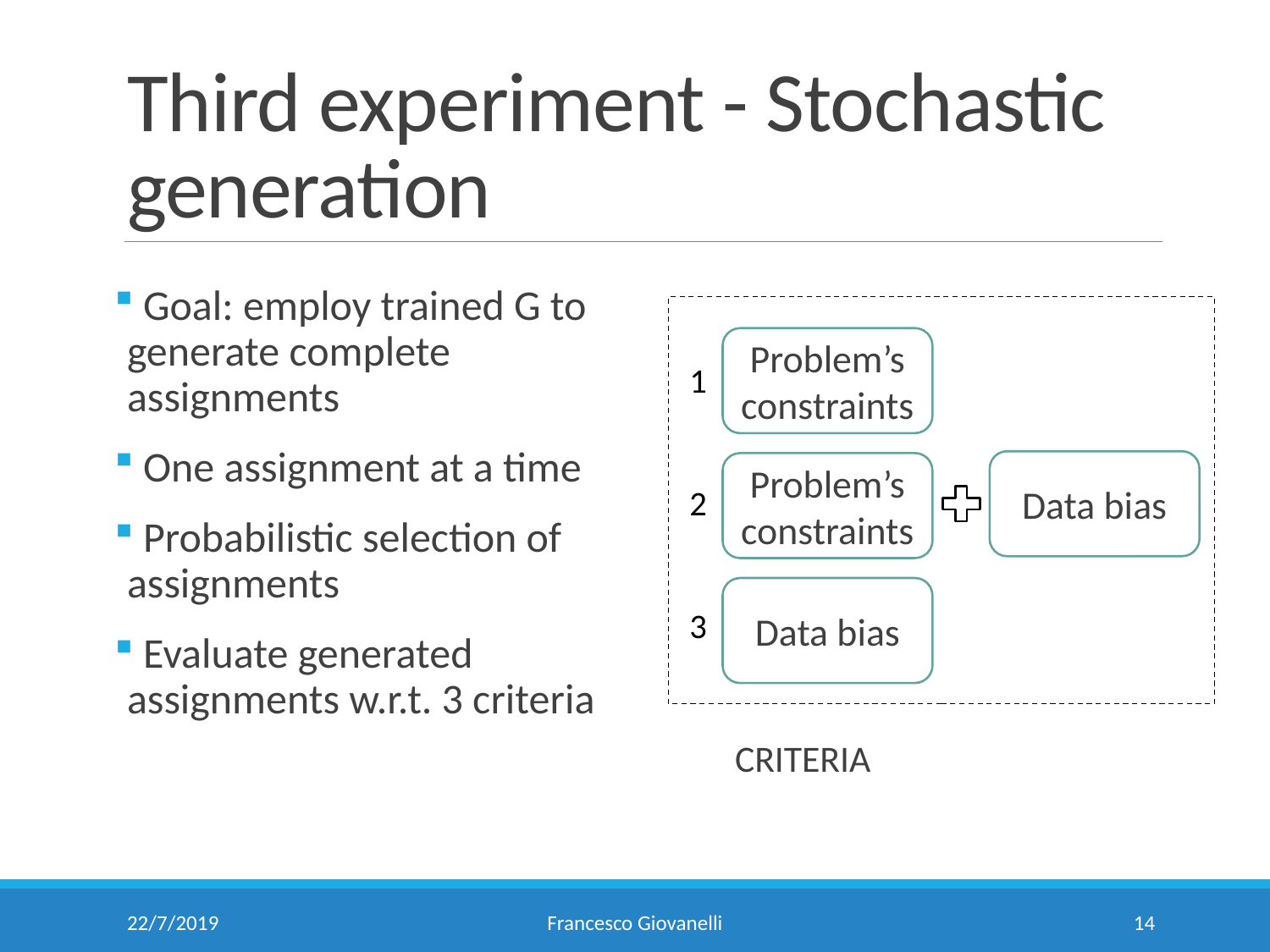

# Third experiment - Stochastic generation
 Goal: employ trained G to generate complete assignments
 One assignment at a time
 Probabilistic selection of assignments
 Evaluate generated assignments w.r.t. 3 criteria

Problem’s constraints
1
Data bias
Problem’s constraints
2

Data bias
3
CRITERIA
22/7/2019
Francesco Giovanelli
14